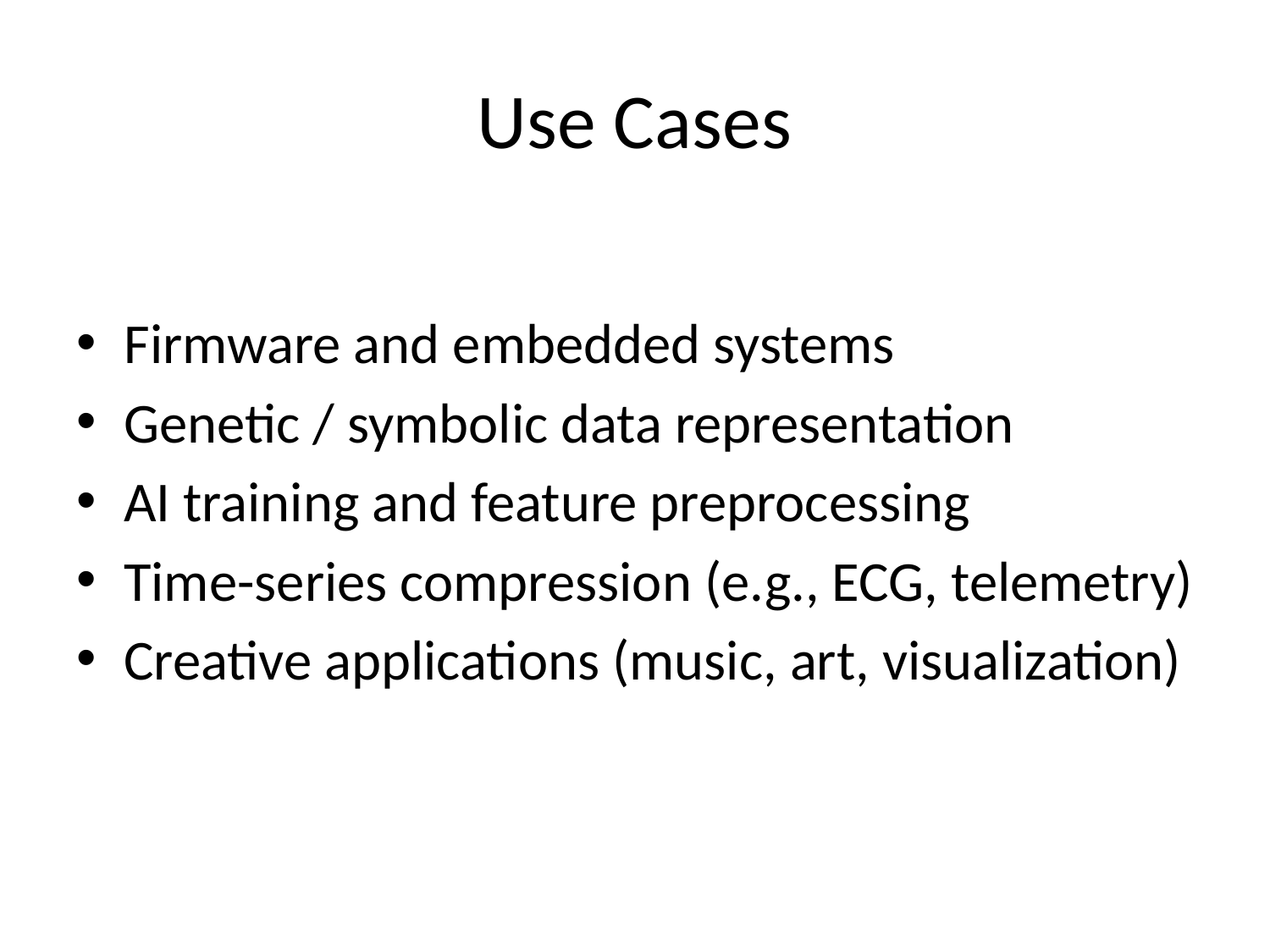

# Use Cases

Firmware and embedded systems
Genetic / symbolic data representation
AI training and feature preprocessing
Time-series compression (e.g., ECG, telemetry)
Creative applications (music, art, visualization)